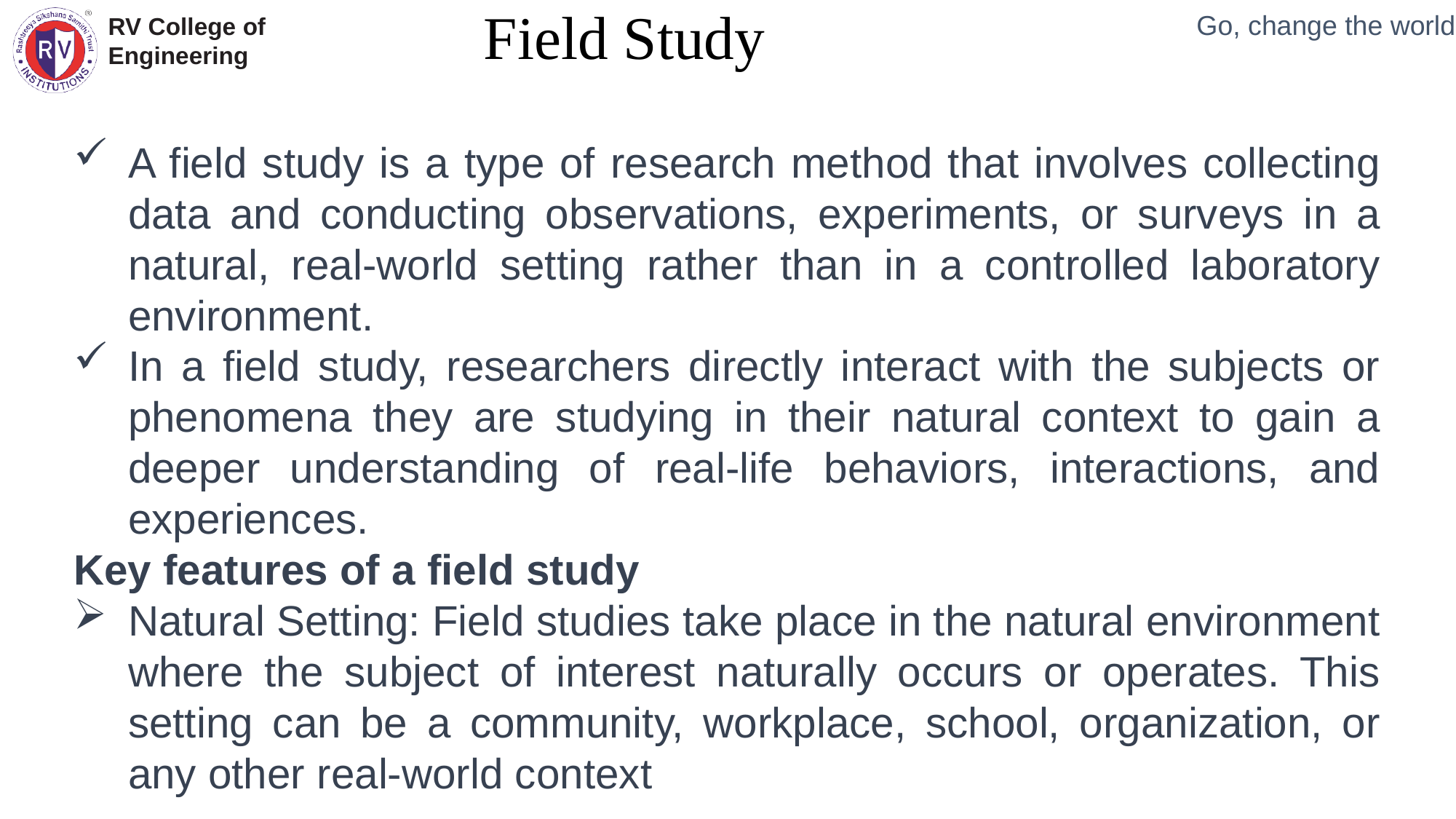

Field Study
Mechanical  Engineering Department
A field study is a type of research method that involves collecting data and conducting observations, experiments, or surveys in a natural, real-world setting rather than in a controlled laboratory environment.
In a field study, researchers directly interact with the subjects or phenomena they are studying in their natural context to gain a deeper understanding of real-life behaviors, interactions, and experiences.
Key features of a field study
Natural Setting: Field studies take place in the natural environment where the subject of interest naturally occurs or operates. This setting can be a community, workplace, school, organization, or any other real-world context